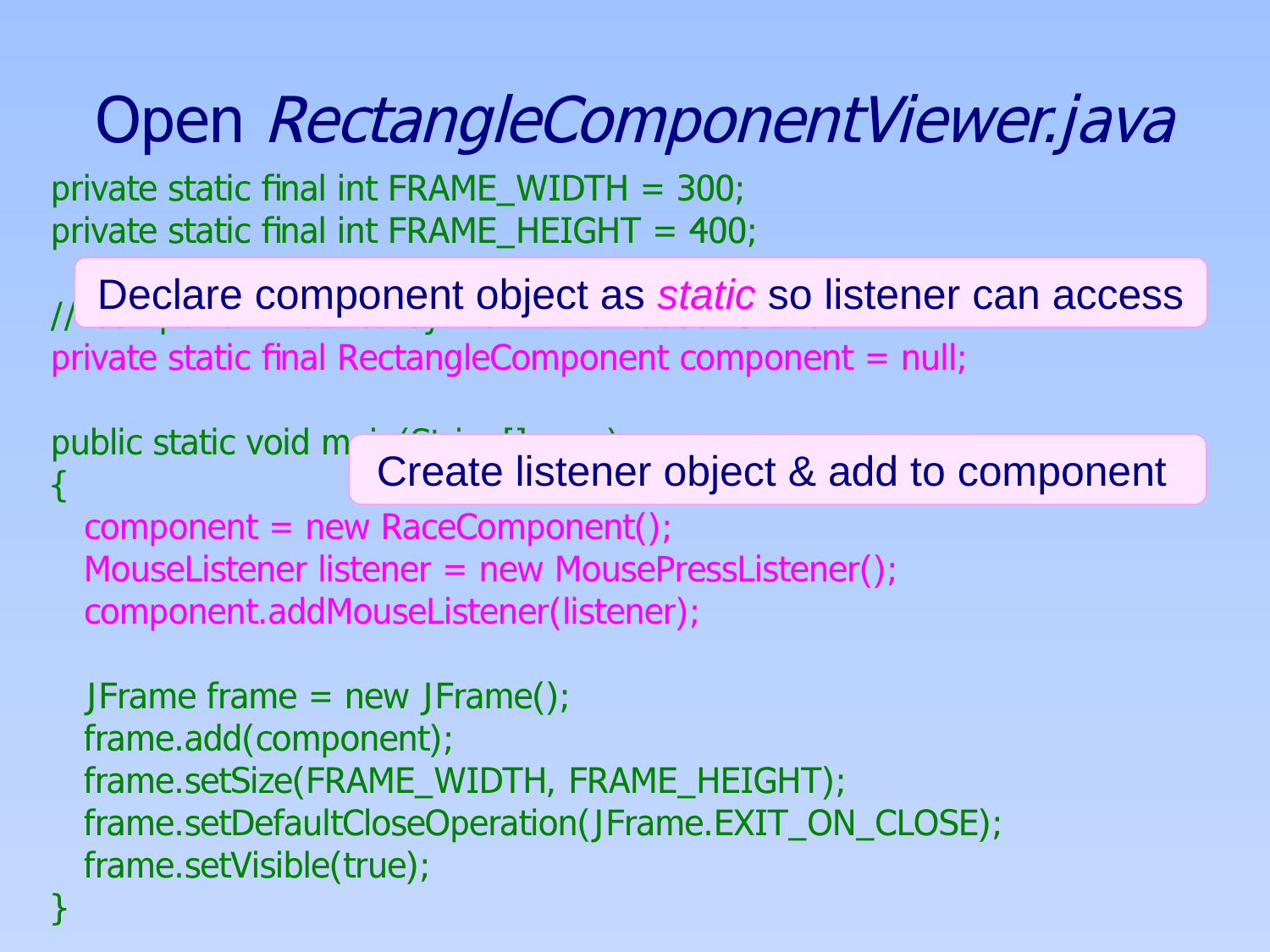

# Open RectangleComponentViewer.java
private static final int FRAME_WIDTH = 300;
private static final int FRAME_HEIGHT = 400;

// Component needed by main and mouse listener
private static final RectangleComponent component = null;

public static void main(String[] args)
{
   component = new RaceComponent();
   MouseListener listener = new MousePressListener();
   component.addMouseListener(listener);

   JFrame frame = new JFrame();
   frame.add(component);
   frame.setSize(FRAME_WIDTH, FRAME_HEIGHT);
   frame.setDefaultCloseOperation(JFrame.EXIT_ON_CLOSE);
   frame.setVisible(true);
}
Declare component object as static so listener can access
Create listener object & add to component